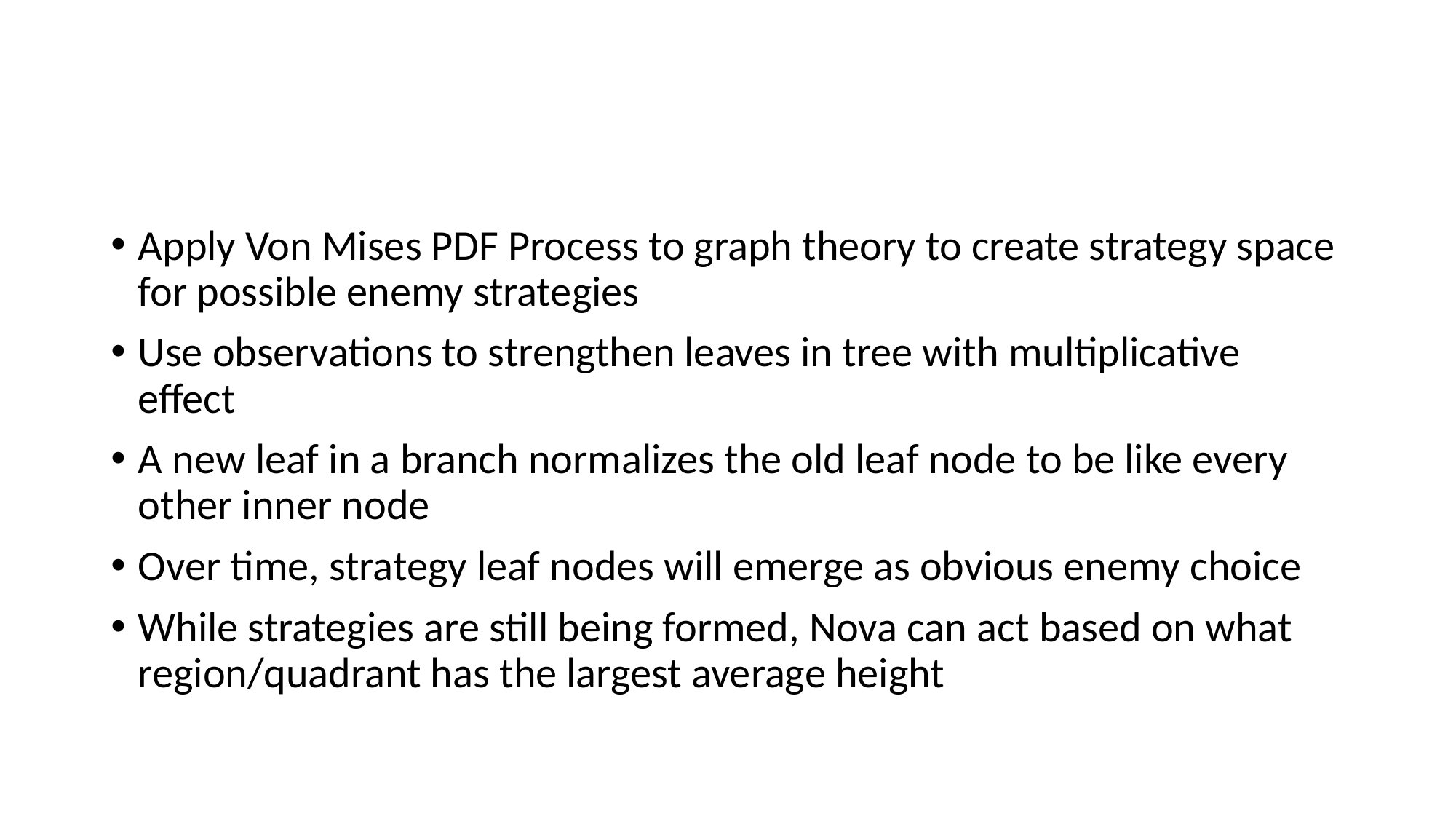

#
Apply Von Mises PDF Process to graph theory to create strategy space for possible enemy strategies
Use observations to strengthen leaves in tree with multiplicative effect
A new leaf in a branch normalizes the old leaf node to be like every other inner node
Over time, strategy leaf nodes will emerge as obvious enemy choice
While strategies are still being formed, Nova can act based on what region/quadrant has the largest average height